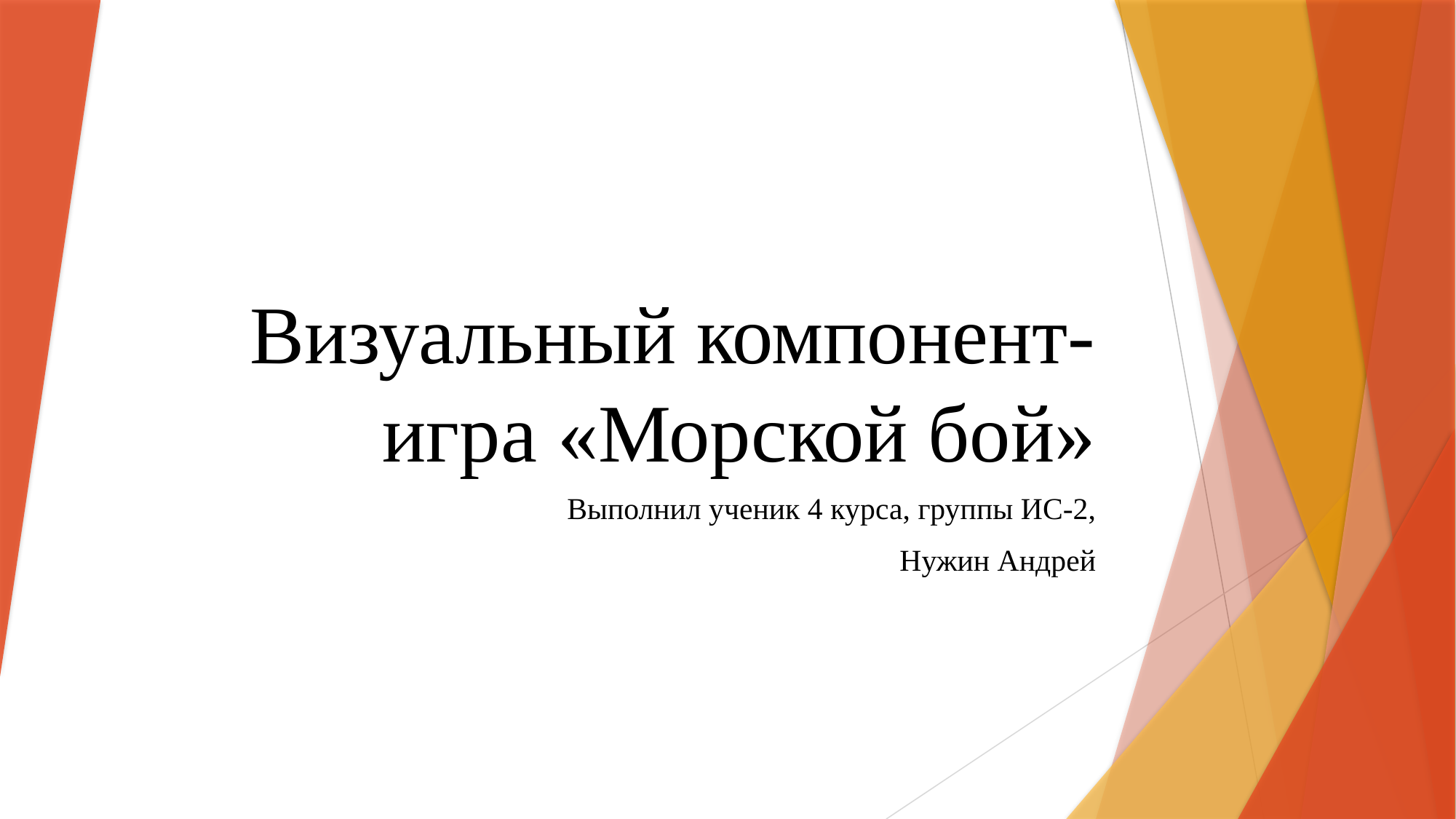

# Визуальный компонент-игра «Морской бой»
Выполнил ученик 4 курса, группы ИС-2,
Нужин Андрей